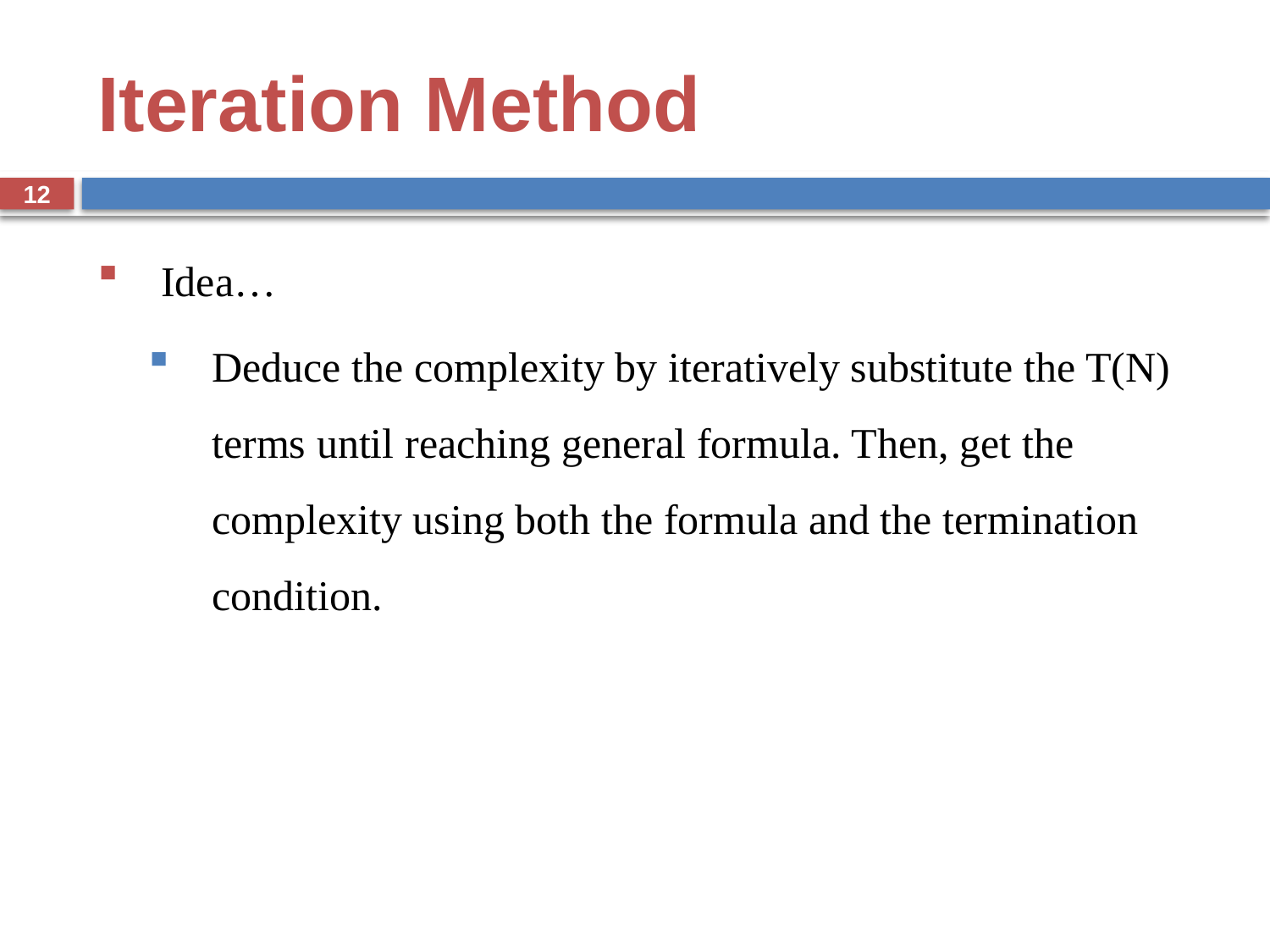

# Iteration Method
12
Idea…
Deduce the complexity by iteratively substitute the T(N) terms until reaching general formula. Then, get the complexity using both the formula and the termination condition.